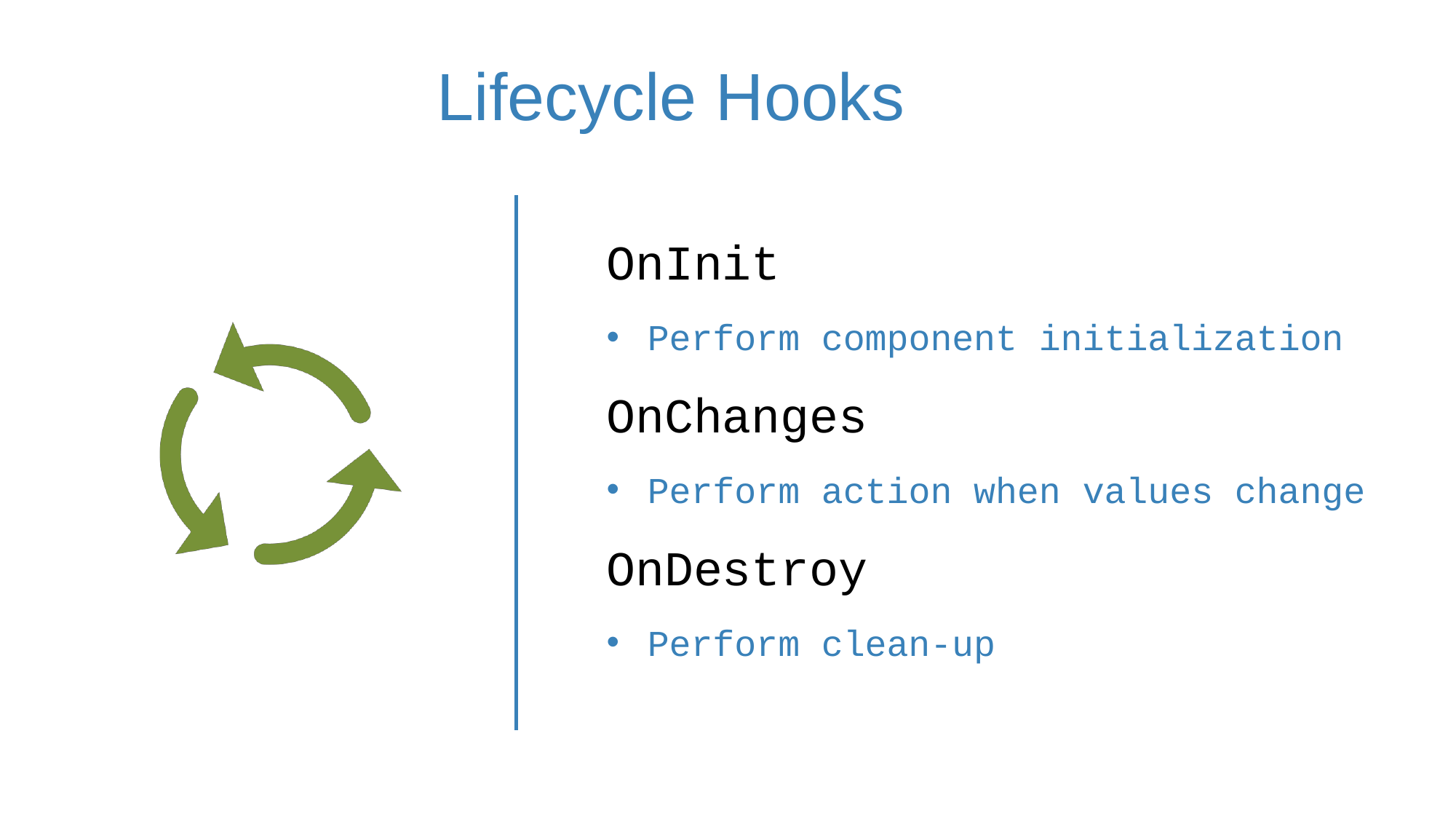

# Lifecycle Hooks

OnInit
Perform component initialization
OnChanges
Perform action when values change
OnDestroy
Perform clean-up